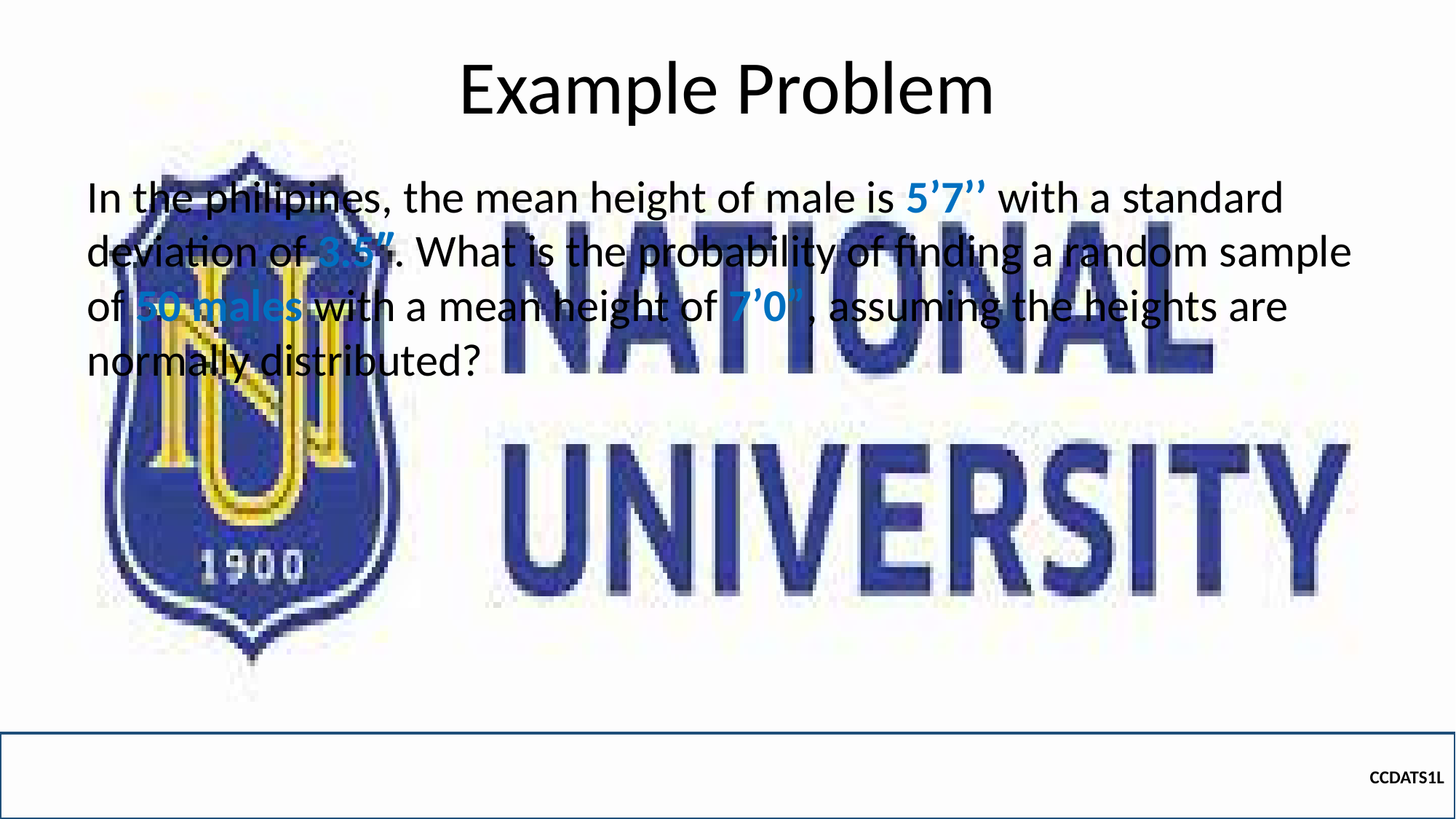

# Example Problem
In the philipines, the mean height of male is 5’7’’ with a standard deviation of 3.5″. What is the probability of finding a random sample of 50 males with a mean height of 7’0”, assuming the heights are normally distributed?

CCDATS1L